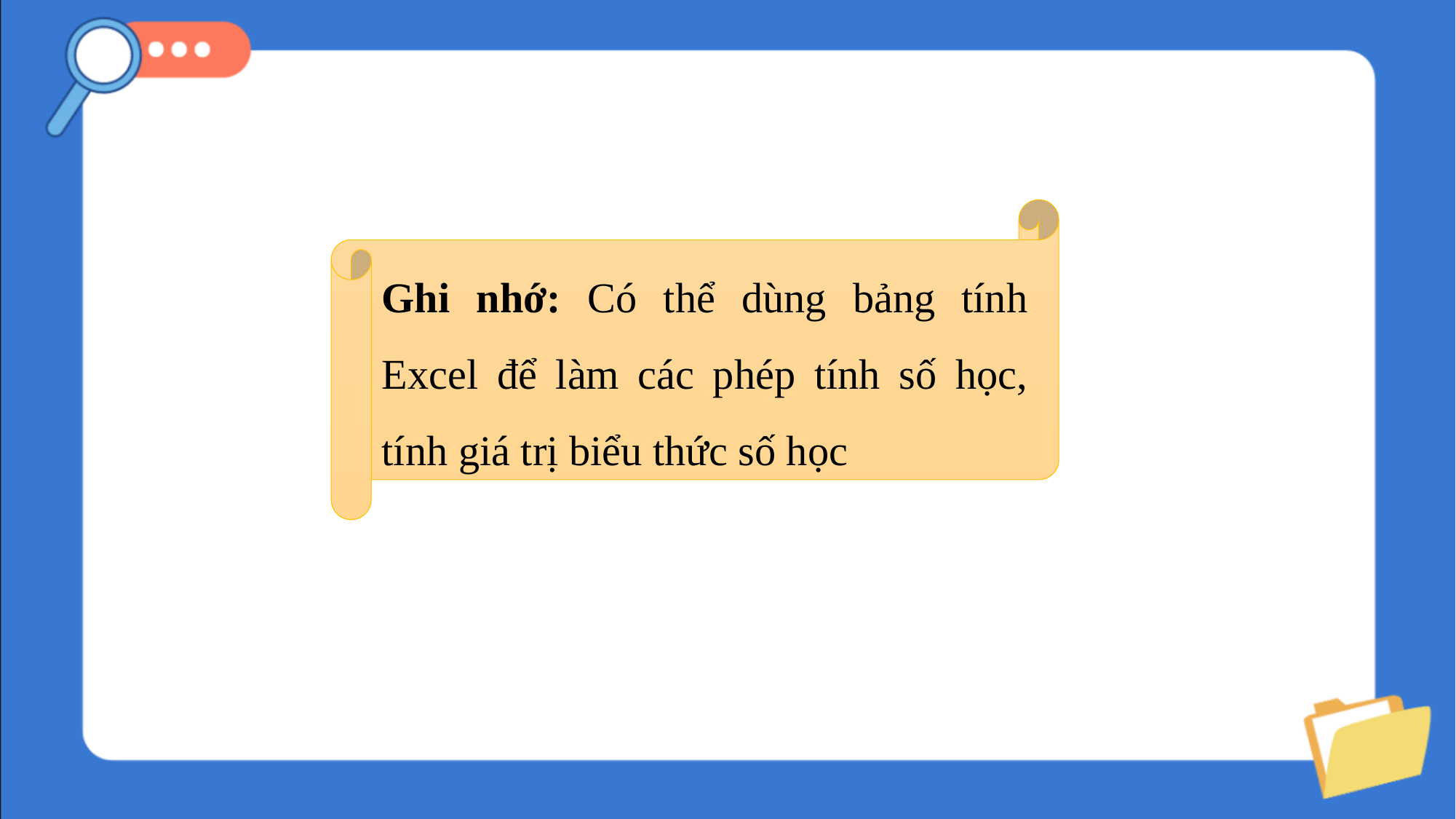

Ghi nhớ: Có thể dùng bảng tính Excel để làm các phép tính số học, tính giá trị biểu thức số học